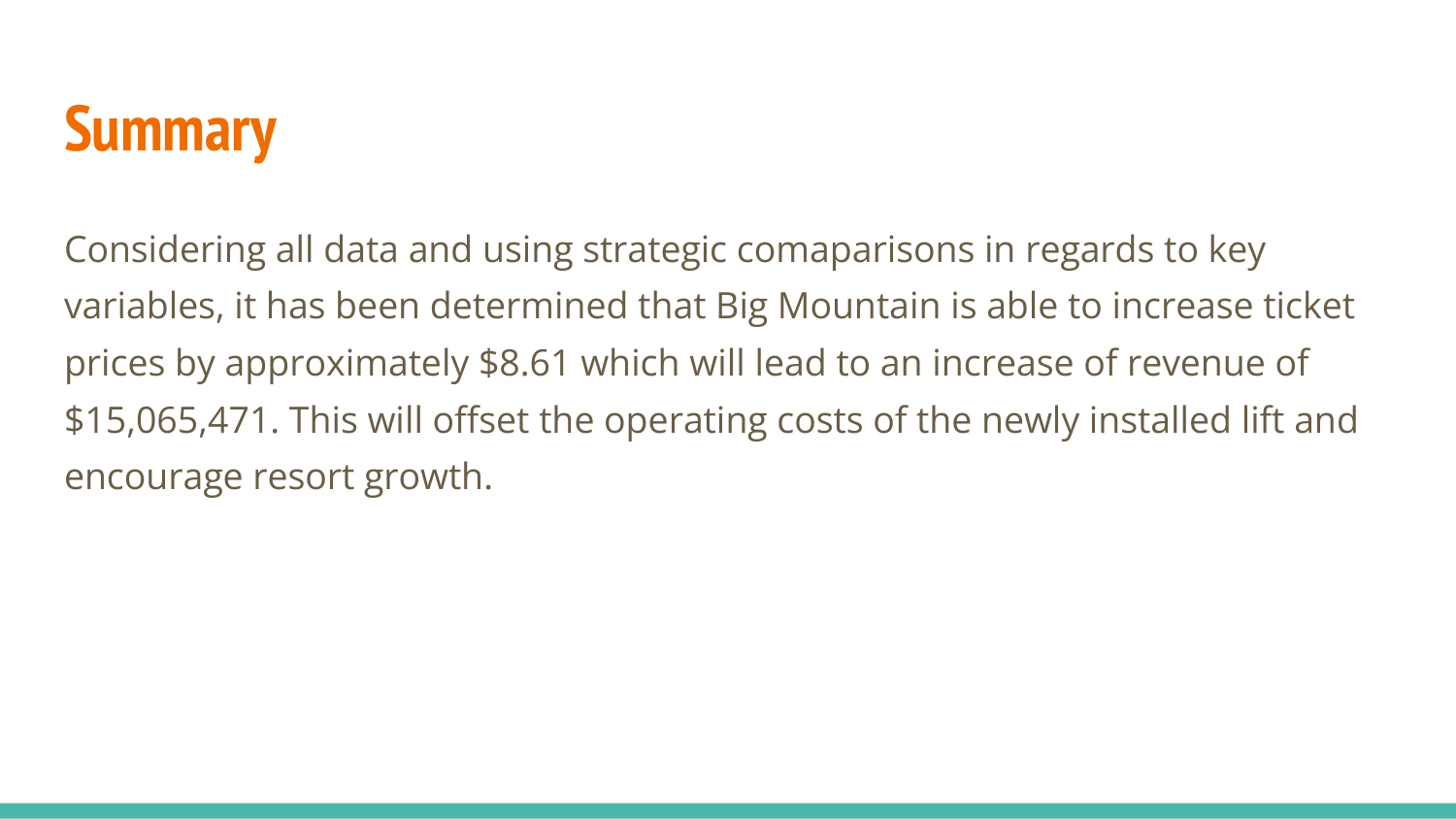

# Summary
Considering all data and using strategic comaparisons in regards to key variables, it has been determined that Big Mountain is able to increase ticket prices by approximately $8.61 which will lead to an increase of revenue of $15,065,471. This will offset the operating costs of the newly installed lift and encourage resort growth.